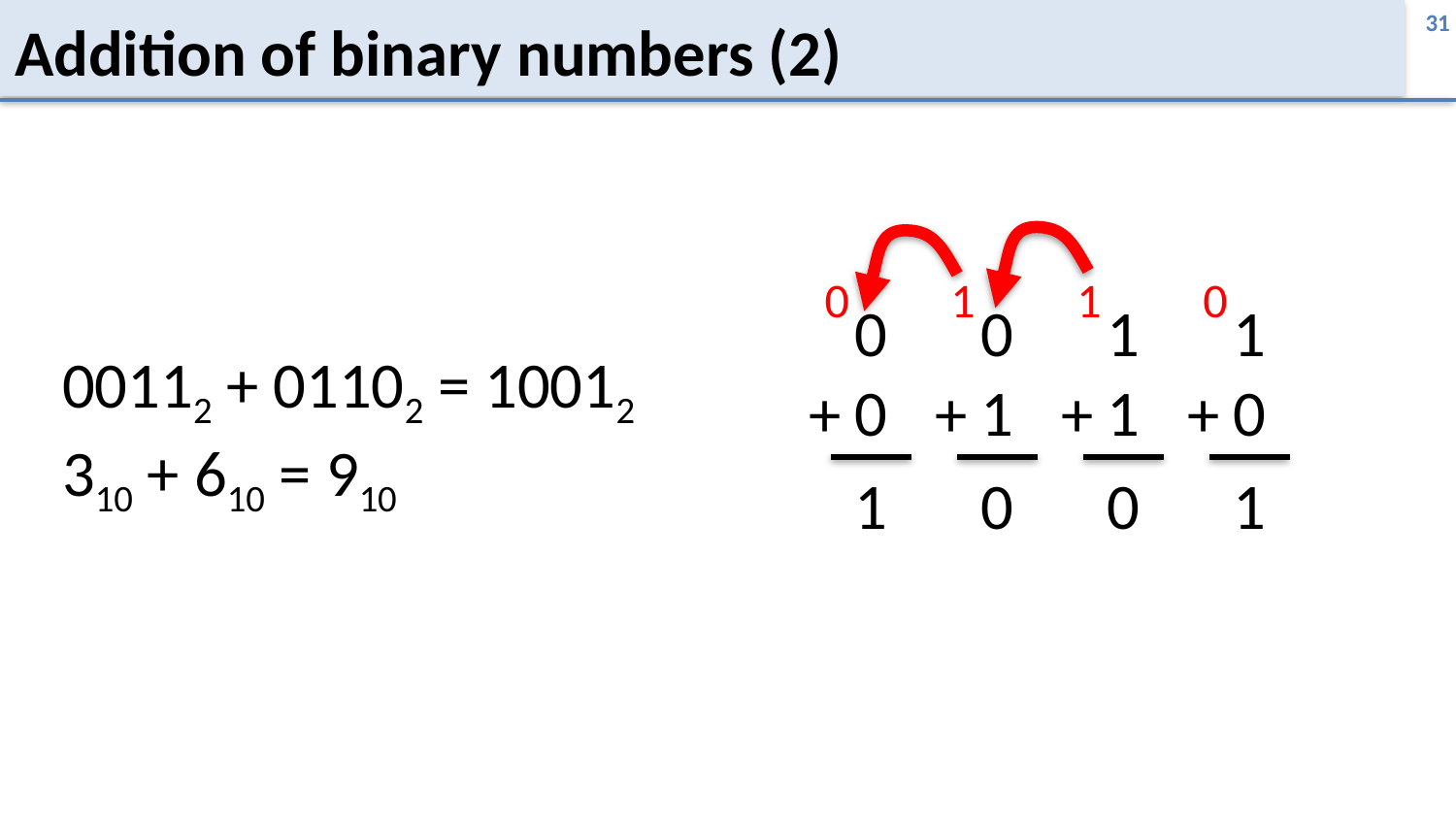

# Addition of binary numbers (2)

0
1
1
0
0
0
1
1
00112 + 01102 = 10012
310 + 610 = 910
0
1
1
0
+
+
+
+
1
0
0
1